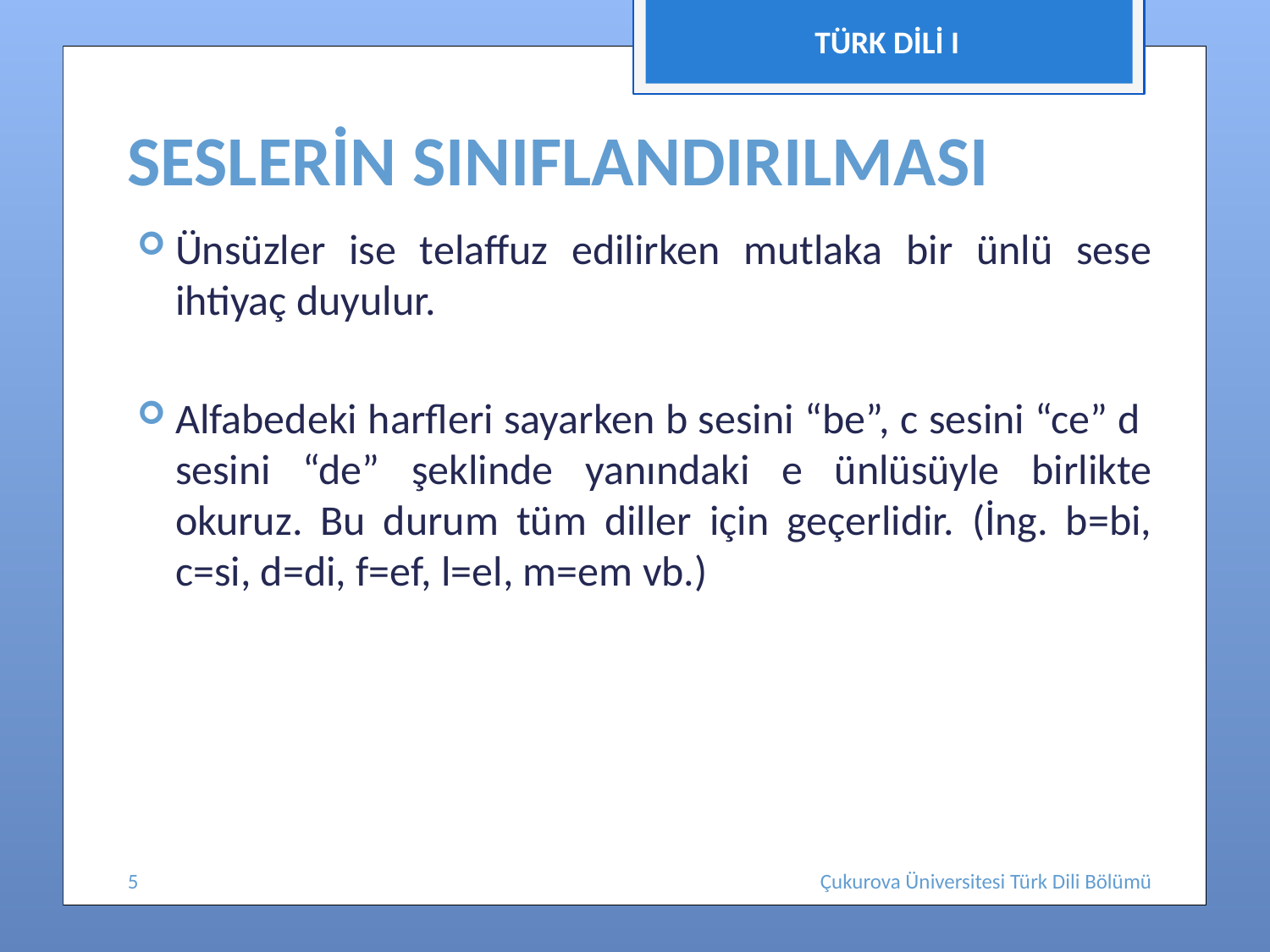

TÜRK DİLİ I
# SESLERİN SINIFLANDIRILMASI
Ünsüzler ise telaffuz edilirken mutlaka bir ünlü sese ihtiyaç duyulur.

Alfabedeki harfleri sayarken b sesini “be”, c sesini “ce” d  sesini “de” şeklinde yanındaki e ünlüsüyle birlikte okuruz. Bu durum tüm diller için geçerlidir. (İng. b=bi, c=si, d=di, f=ef, l=el, m=em vb.)

5
Çukurova Üniversitesi Türk Dili Bölümü